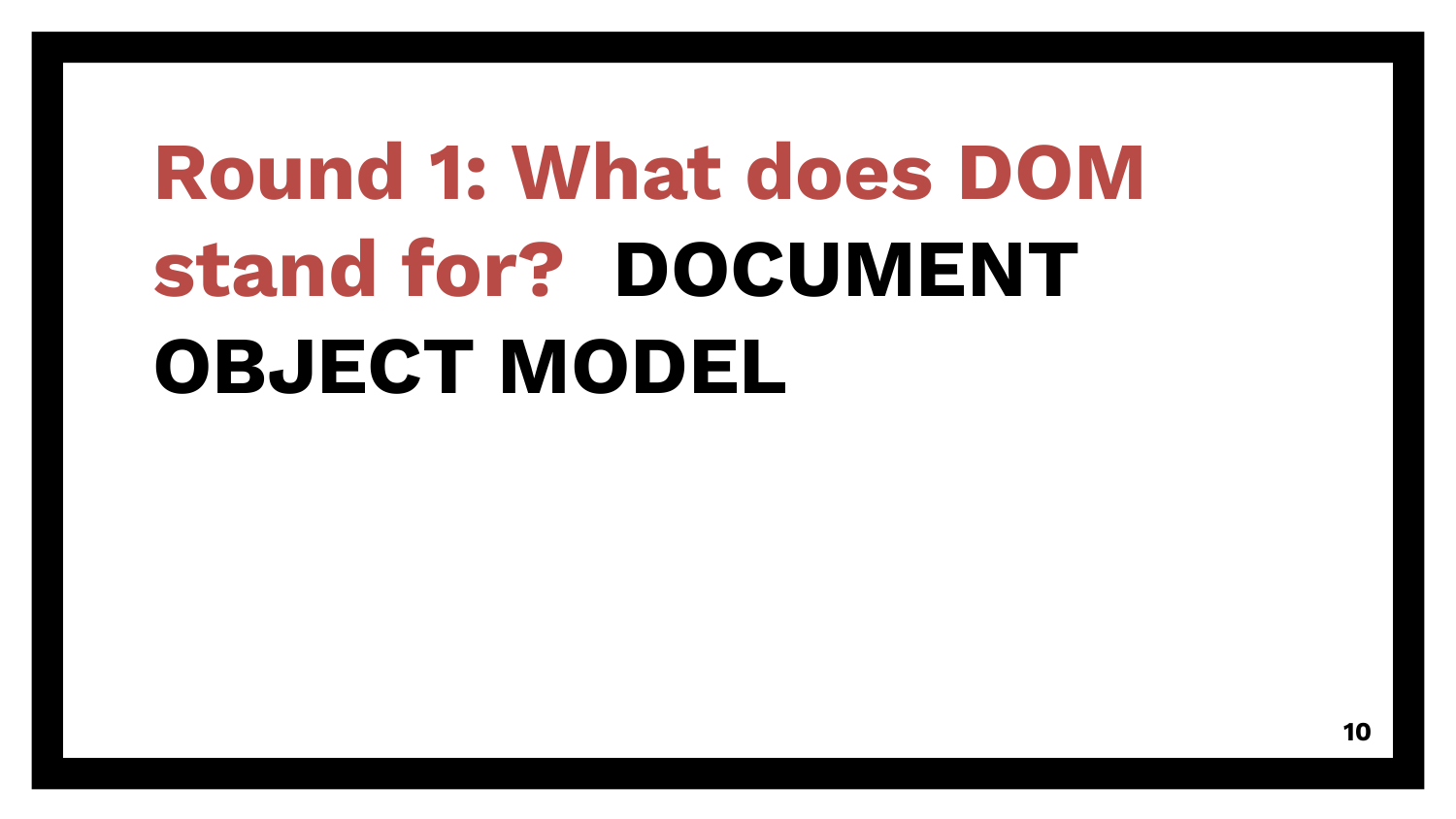

# Round 1: What does DOM stand for?  DOCUMENT OBJECT MODEL
10